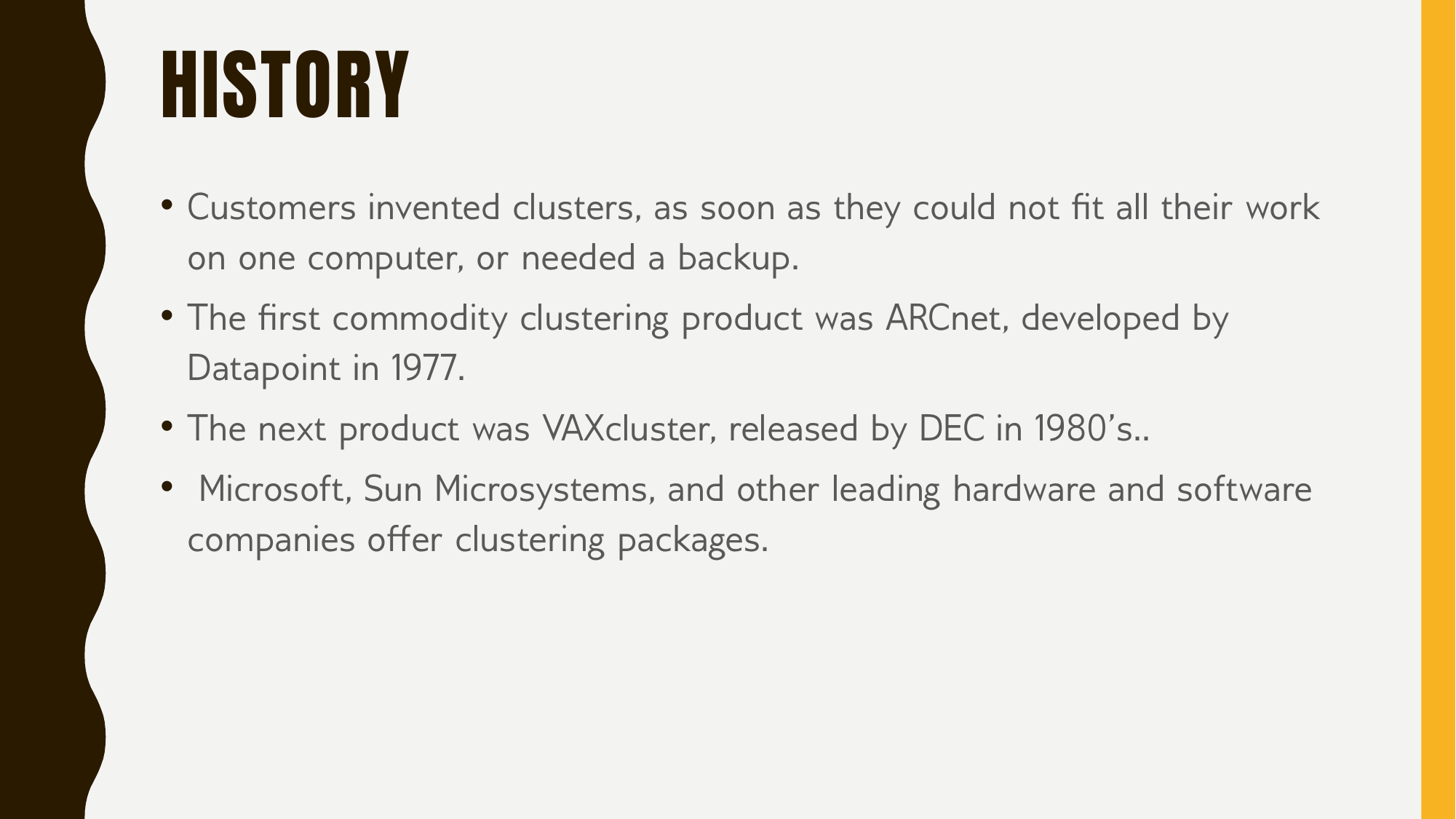

# history
Customers invented clusters, as soon as they could not fit all their work on one computer, or needed a backup.
The first commodity clustering product was ARCnet, developed by Datapoint in 1977.
The next product was VAXcluster, released by DEC in 1980’s..
 Microsoft, Sun Microsystems, and other leading hardware and software companies offer clustering packages.